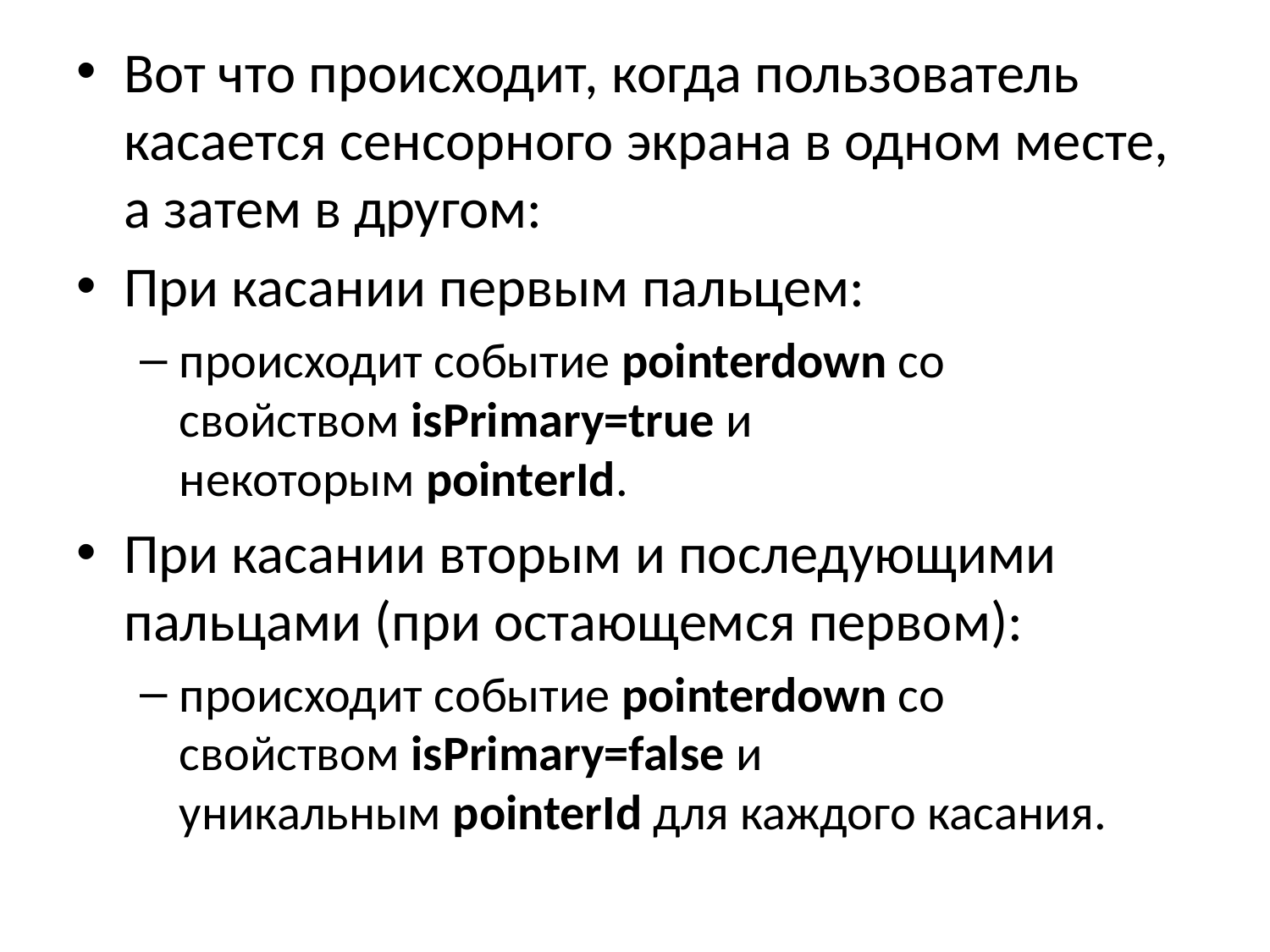

Вот что происходит, когда пользователь касается сенсорного экрана в одном месте, а затем в другом:
При касании первым пальцем:
происходит событие pointerdown со свойством isPrimary=true и некоторым pointerId.
При касании вторым и последующими пальцами (при остающемся первом):
происходит событие pointerdown со свойством isPrimary=false и уникальным pointerId для каждого касания.